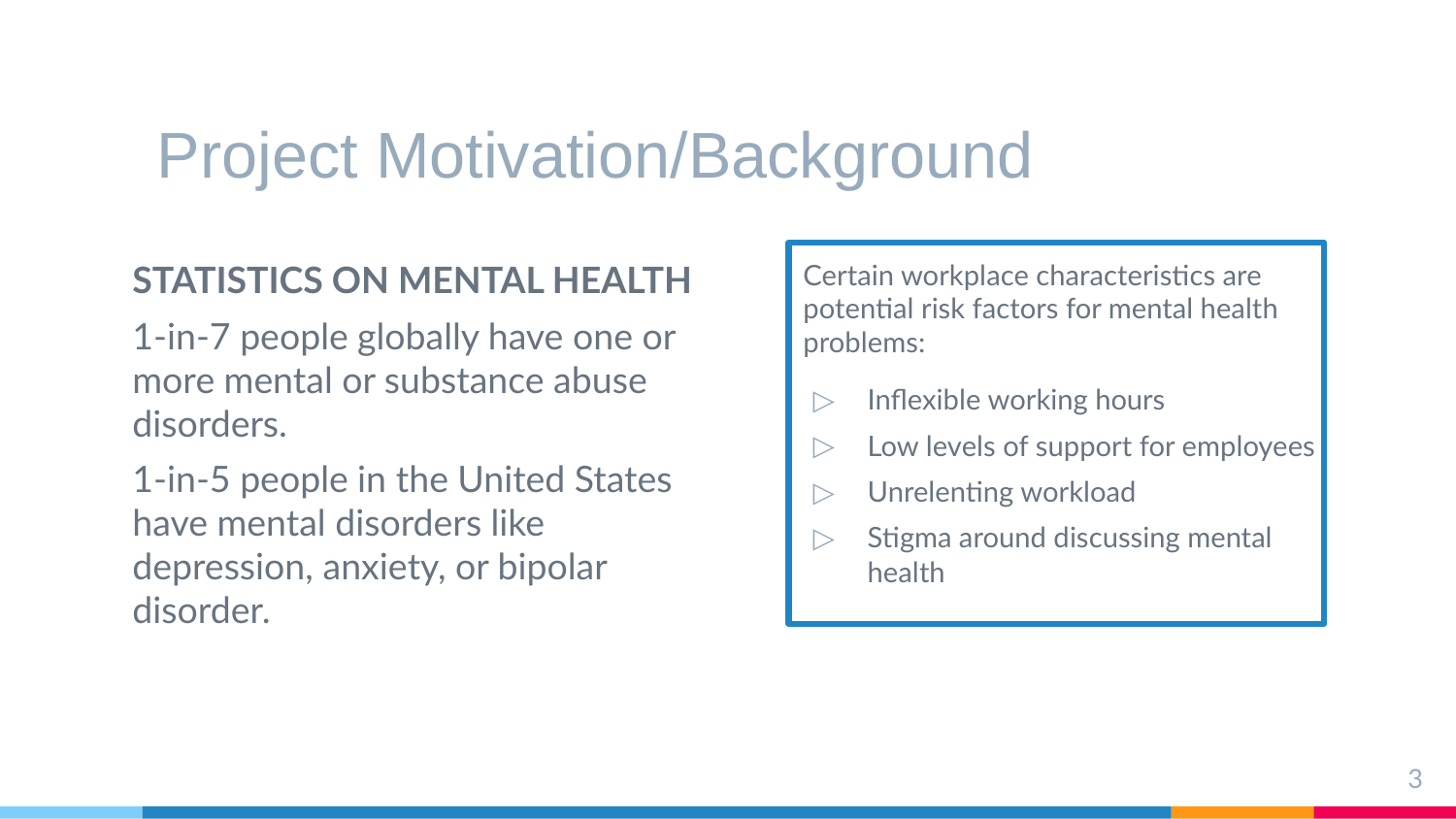

# Project Motivation/Background
STATISTICS ON MENTAL HEALTH
1-in-7 people globally have one or more mental or substance abuse disorders.
1-in-5 people in the United States have mental disorders like depression, anxiety, or bipolar disorder.

Certain workplace characteristics are potential risk factors for mental health problems:

Inflexible working hours
Low levels of support for employees
Unrelenting workload
Stigma around discussing mental health
3